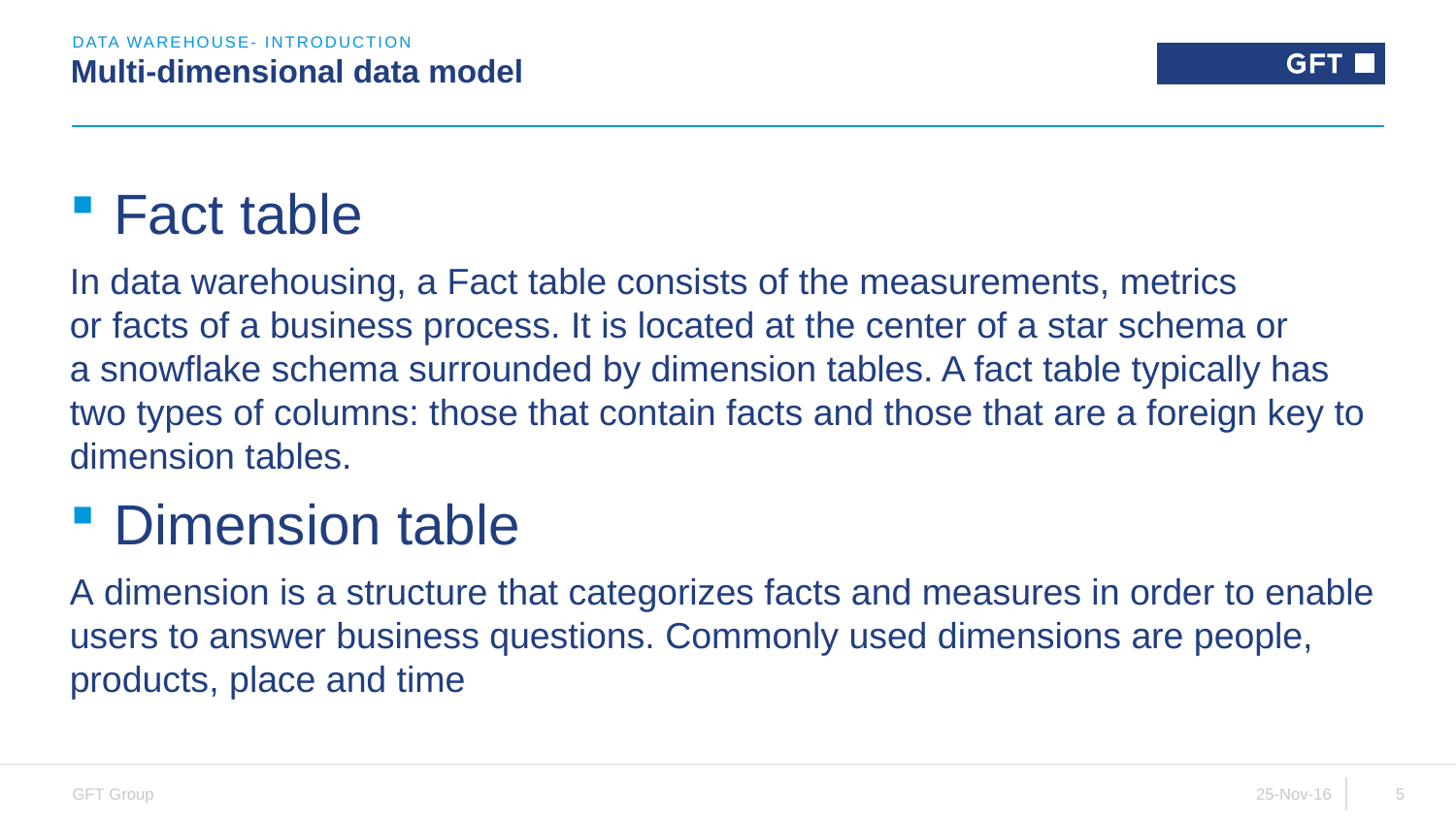

Data warehouse- introduction
# Multi-dimensional data model
 Fact table
In data warehousing, a Fact table consists of the measurements, metrics or facts of a business process. It is located at the center of a star schema or a snowflake schema surrounded by dimension tables. A fact table typically has two types of columns: those that contain facts and those that are a foreign key to dimension tables.
 Dimension table
A dimension is a structure that categorizes facts and measures in order to enable users to answer business questions. Commonly used dimensions are people, products, place and time